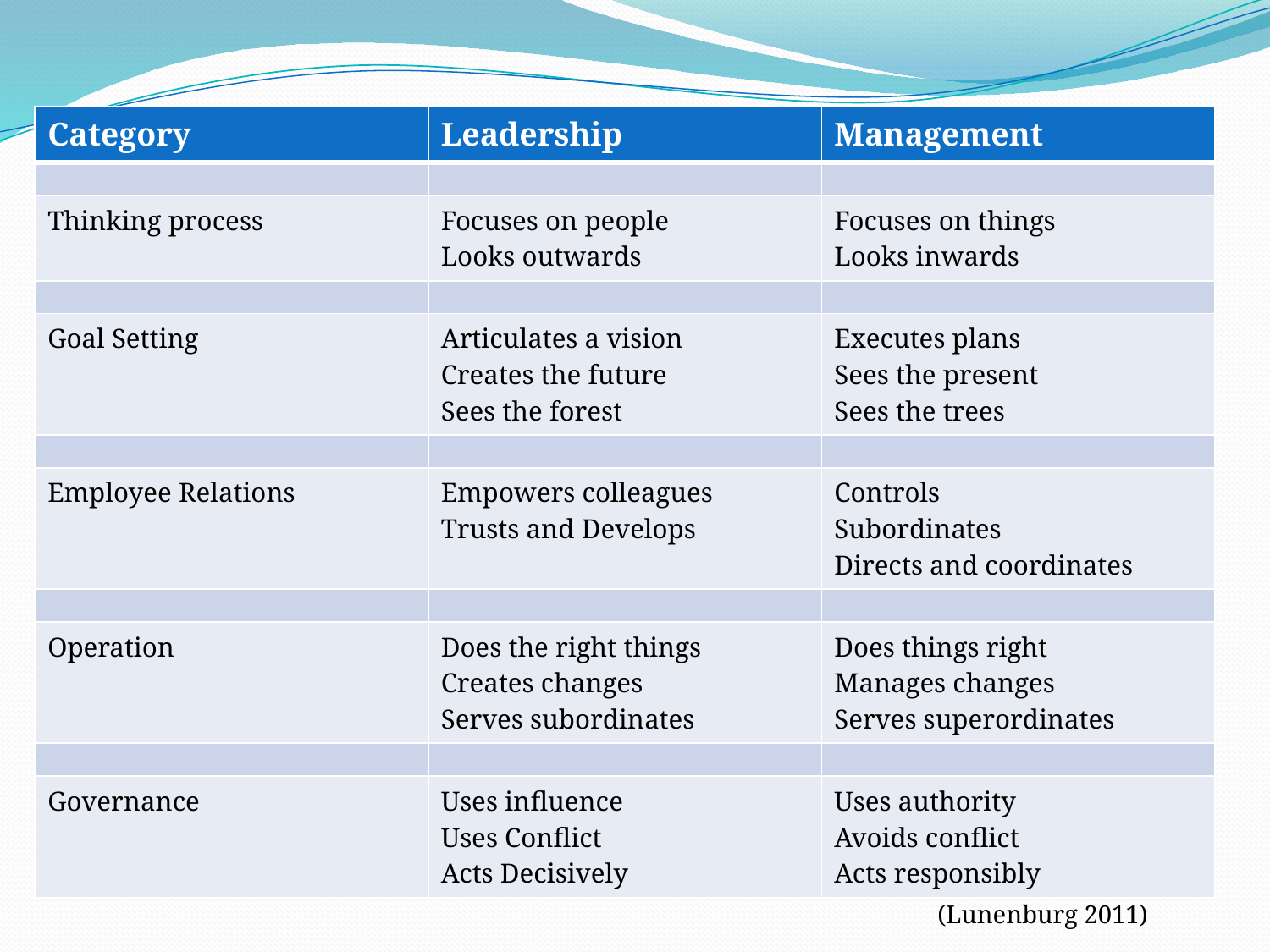

| Category | Leadership | Management |
| --- | --- | --- |
|  |  |  |
| Thinking process | Focuses on people Looks outwards | Focuses on things Looks inwards |
|  |  |  |
| Goal Setting | Articulates a vision Creates the future Sees the forest | Executes plans Sees the present Sees the trees |
|  |  |  |
| Employee Relations | Empowers colleagues Trusts and Develops | Controls Subordinates Directs and coordinates |
|  |  |  |
| Operation | Does the right things Creates changes Serves subordinates | Does things right Manages changes Serves superordinates |
|  |  |  |
| Governance | Uses influence Uses Conflict Acts Decisively | Uses authority Avoids conflict Acts responsibly |
(Lunenburg 2011)